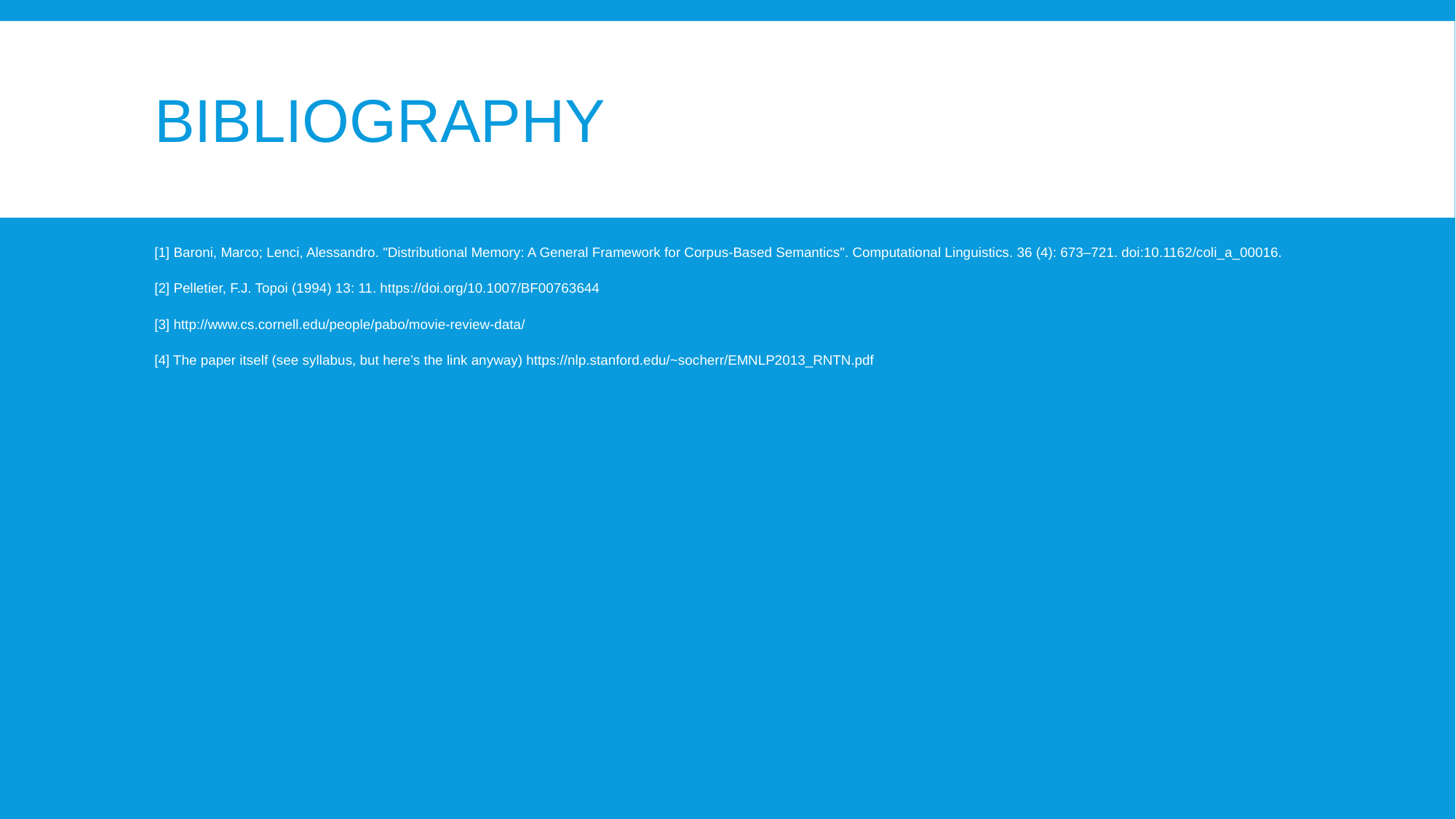

# Bibliography
[1] Baroni, Marco; Lenci, Alessandro. "Distributional Memory: A General Framework for Corpus-Based Semantics". Computational Linguistics. 36 (4): 673–721. doi:10.1162/coli_a_00016.
[2] Pelletier, F.J. Topoi (1994) 13: 11. https://doi.org/10.1007/BF00763644
[3] http://www.cs.cornell.edu/people/pabo/movie-review-data/
[4] The paper itself (see syllabus, but here’s the link anyway) https://nlp.stanford.edu/~socherr/EMNLP2013_RNTN.pdf